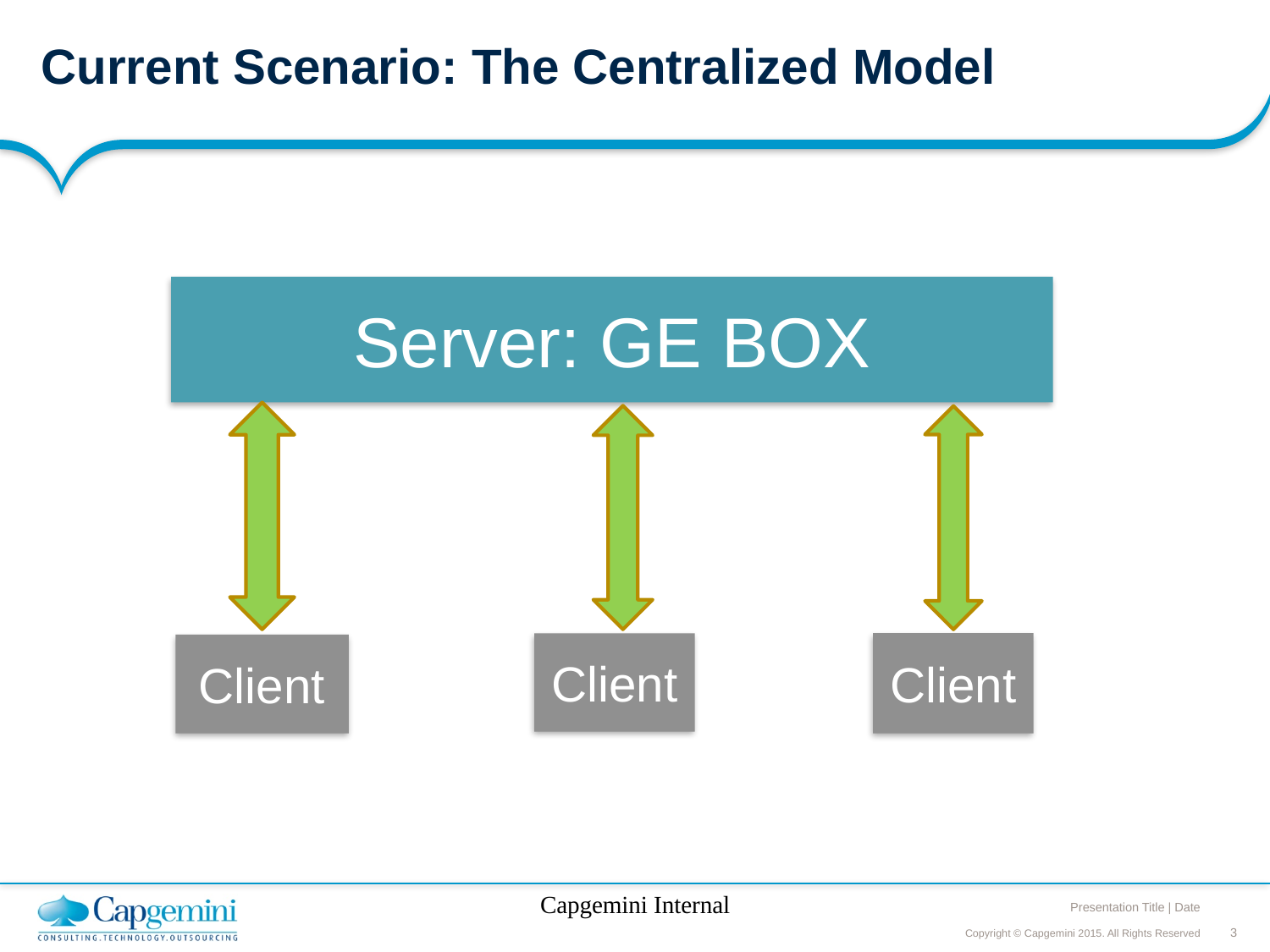

# Current Scenario: The Centralized Model
Server: GE BOX

Client
Client
Client
Capgemini Internal